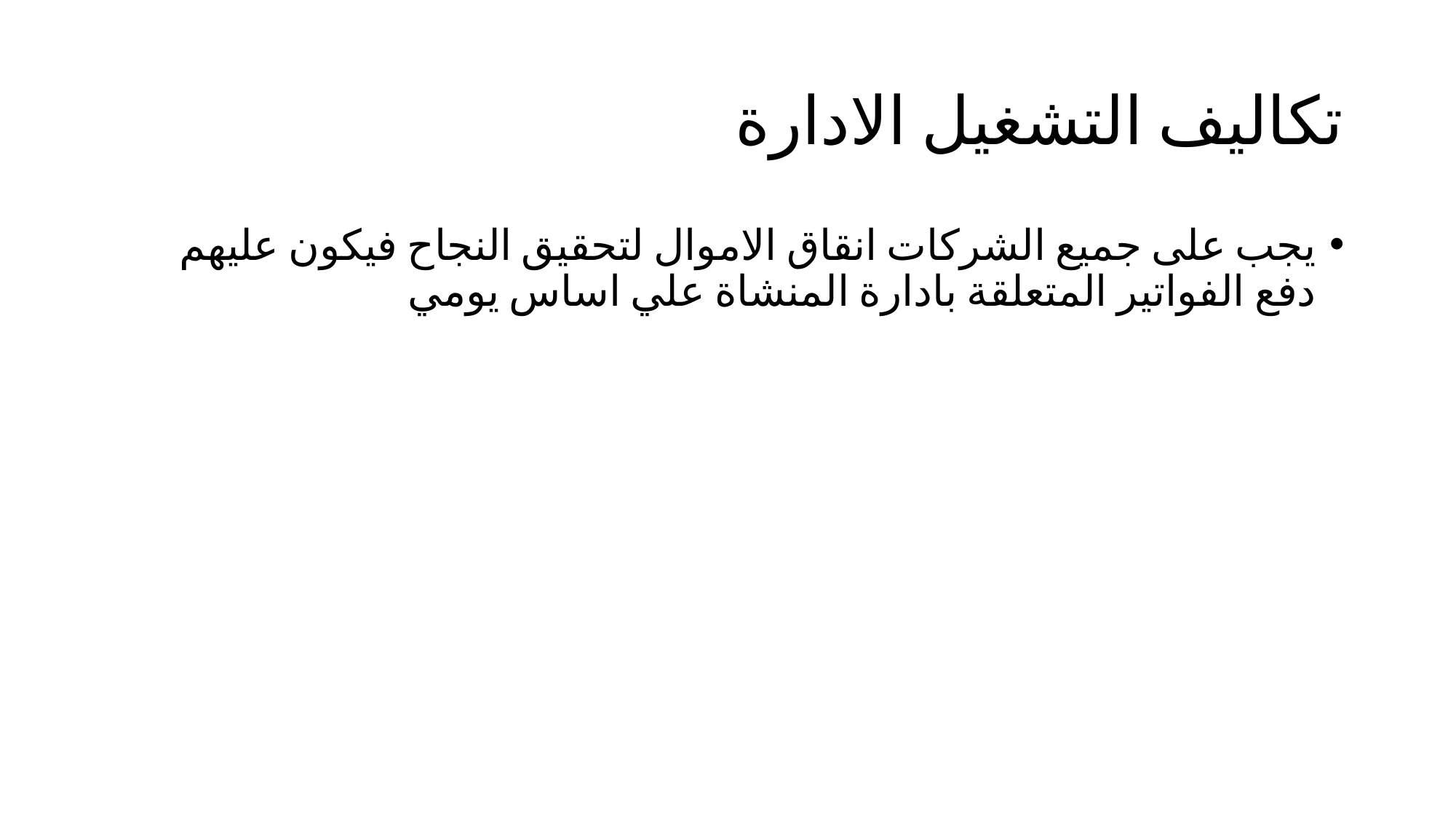

# تكاليف التشغيل الادارة
يجب على جميع الشركات انقاق الاموال لتحقيق النجاح فيكون عليهم دفع الفواتير المتعلقة بادارة المنشاة علي اساس يومي